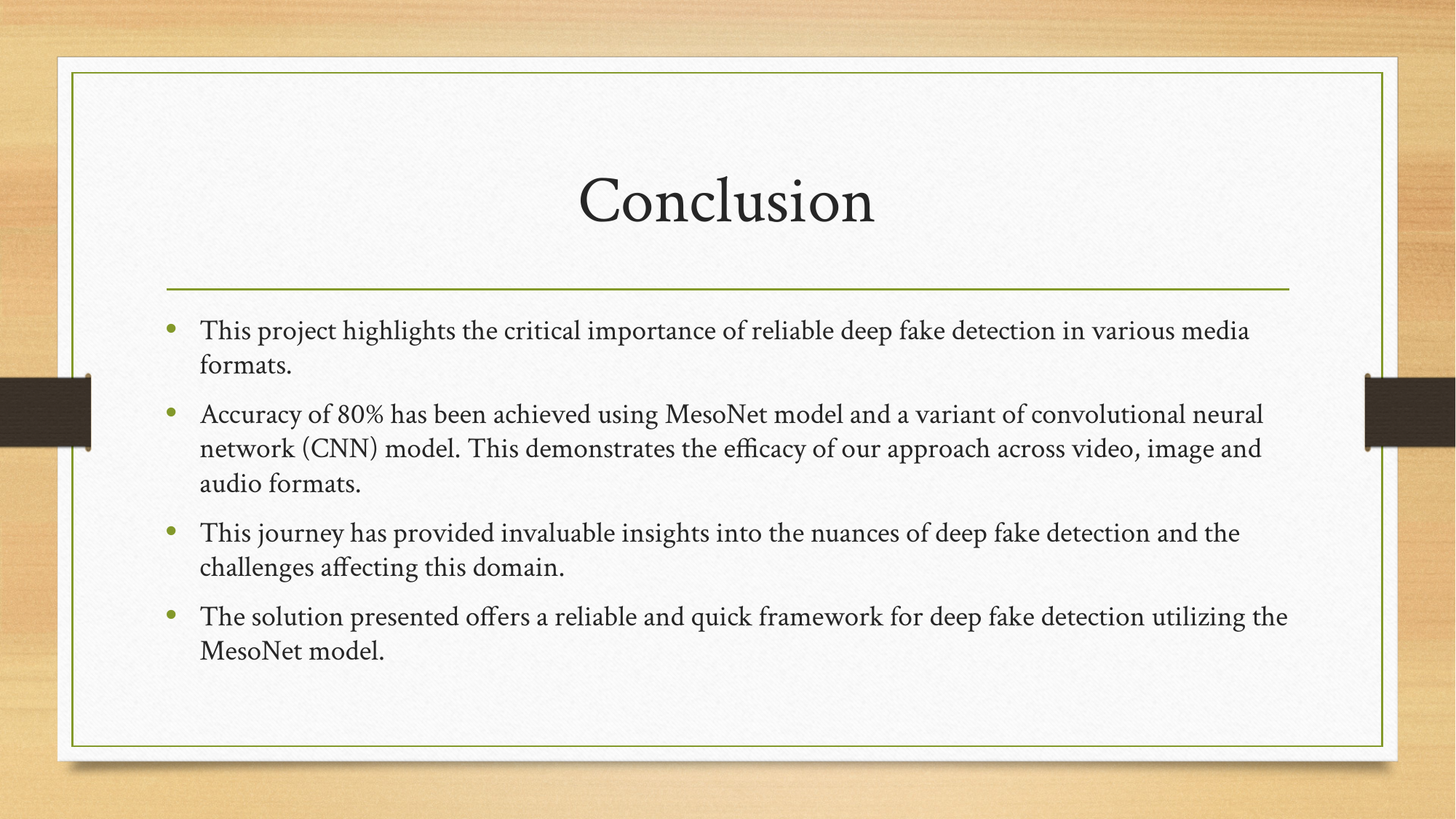

# Conclusion
This project highlights the critical importance of reliable deep fake detection in various media formats.
Accuracy of 80% has been achieved using MesoNet model and a variant of convolutional neural network (CNN) model. This demonstrates the efficacy of our approach across video, image and audio formats.
This journey has provided invaluable insights into the nuances of deep fake detection and the challenges affecting this domain.
The solution presented offers a reliable and quick framework for deep fake detection utilizing the MesoNet model.